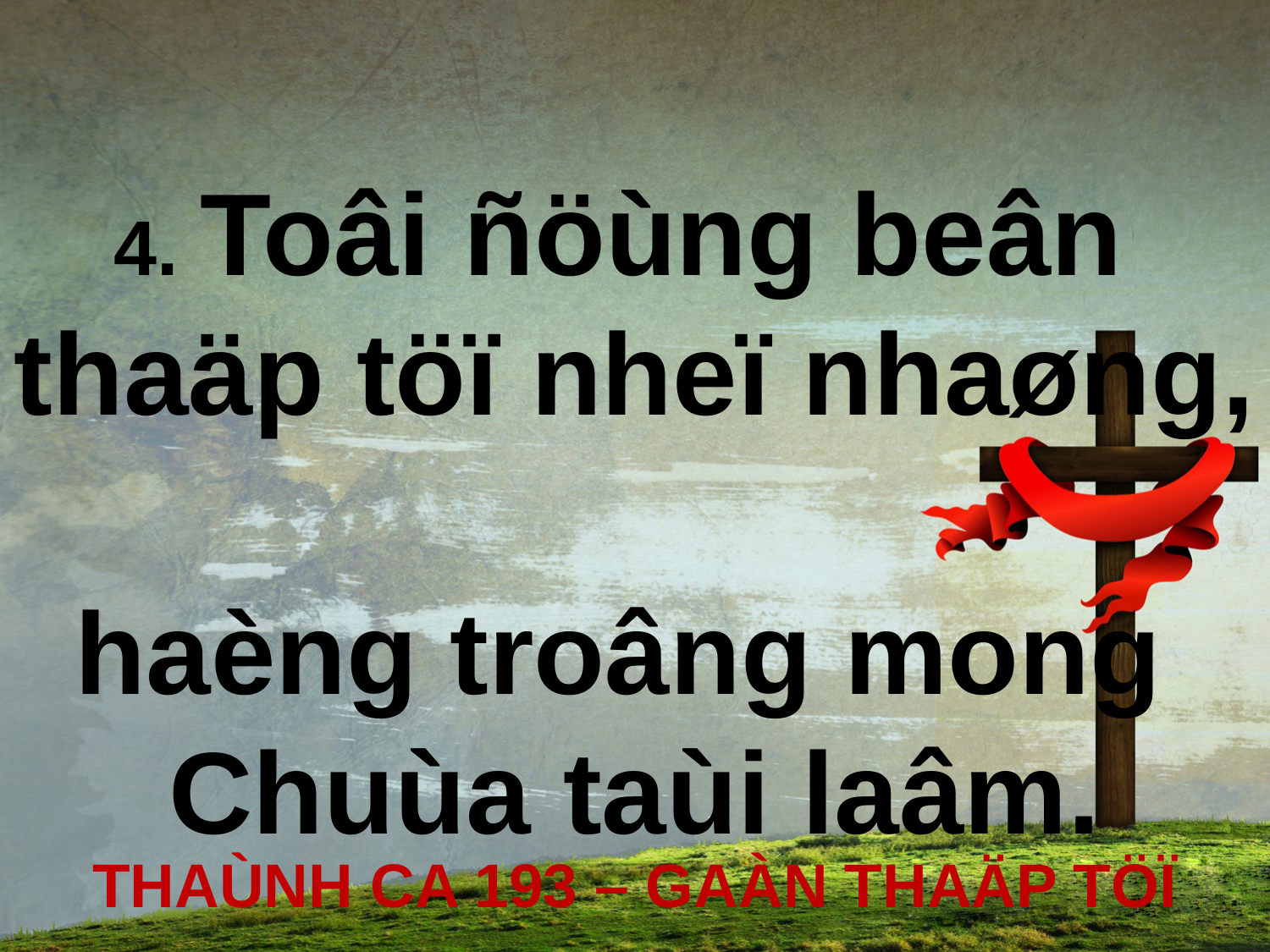

4. Toâi ñöùng beân
thaäp töï nheï nhaøng,
haèng troâng mong
Chuùa taùi laâm.
THAÙNH CA 193 – GAÀN THAÄP TÖÏ